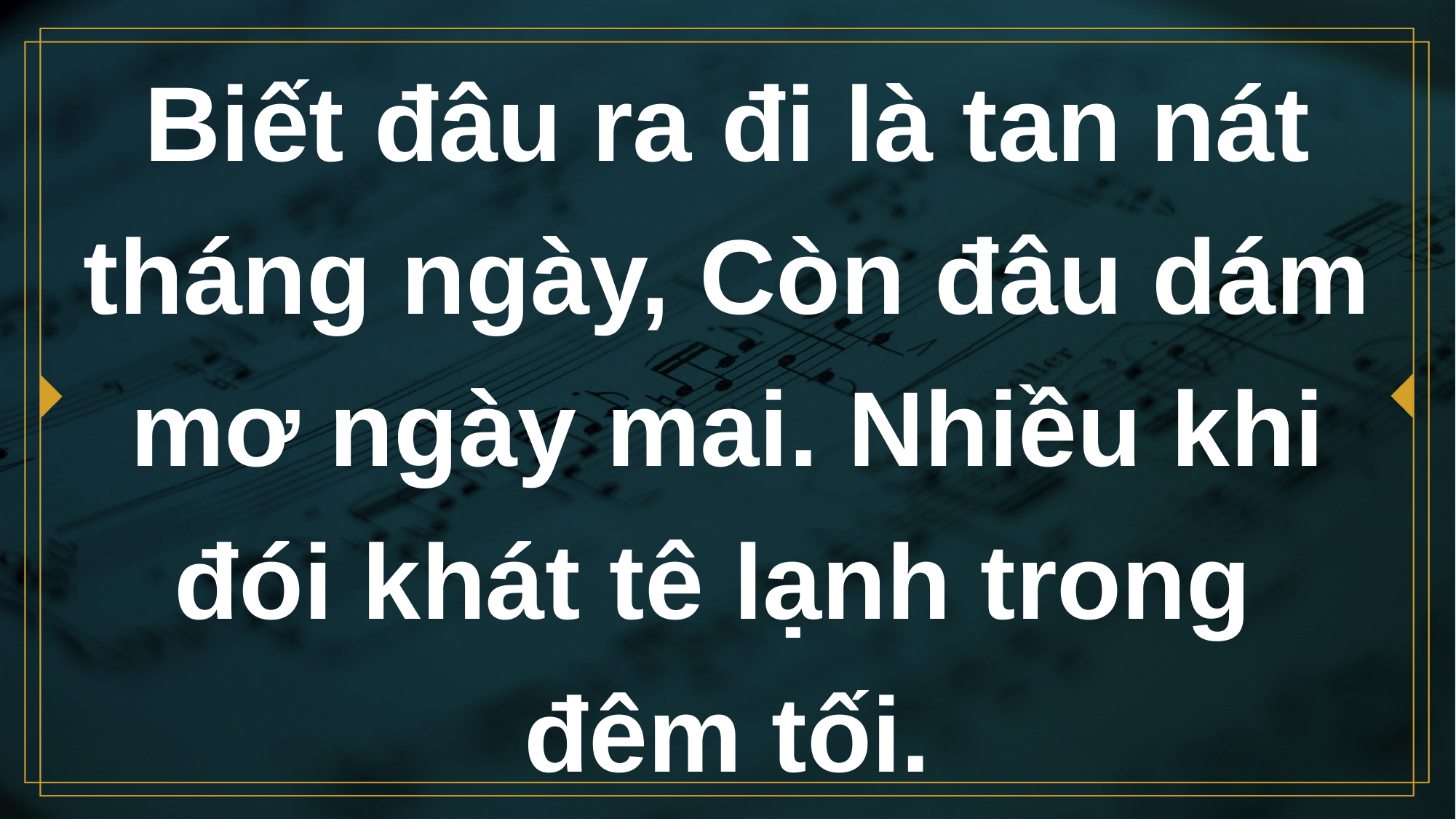

# Biết đâu ra đi là tan nát tháng ngày, Còn đâu dám mơ ngày mai. Nhiều khi đói khát tê lạnh trong đêm tối.